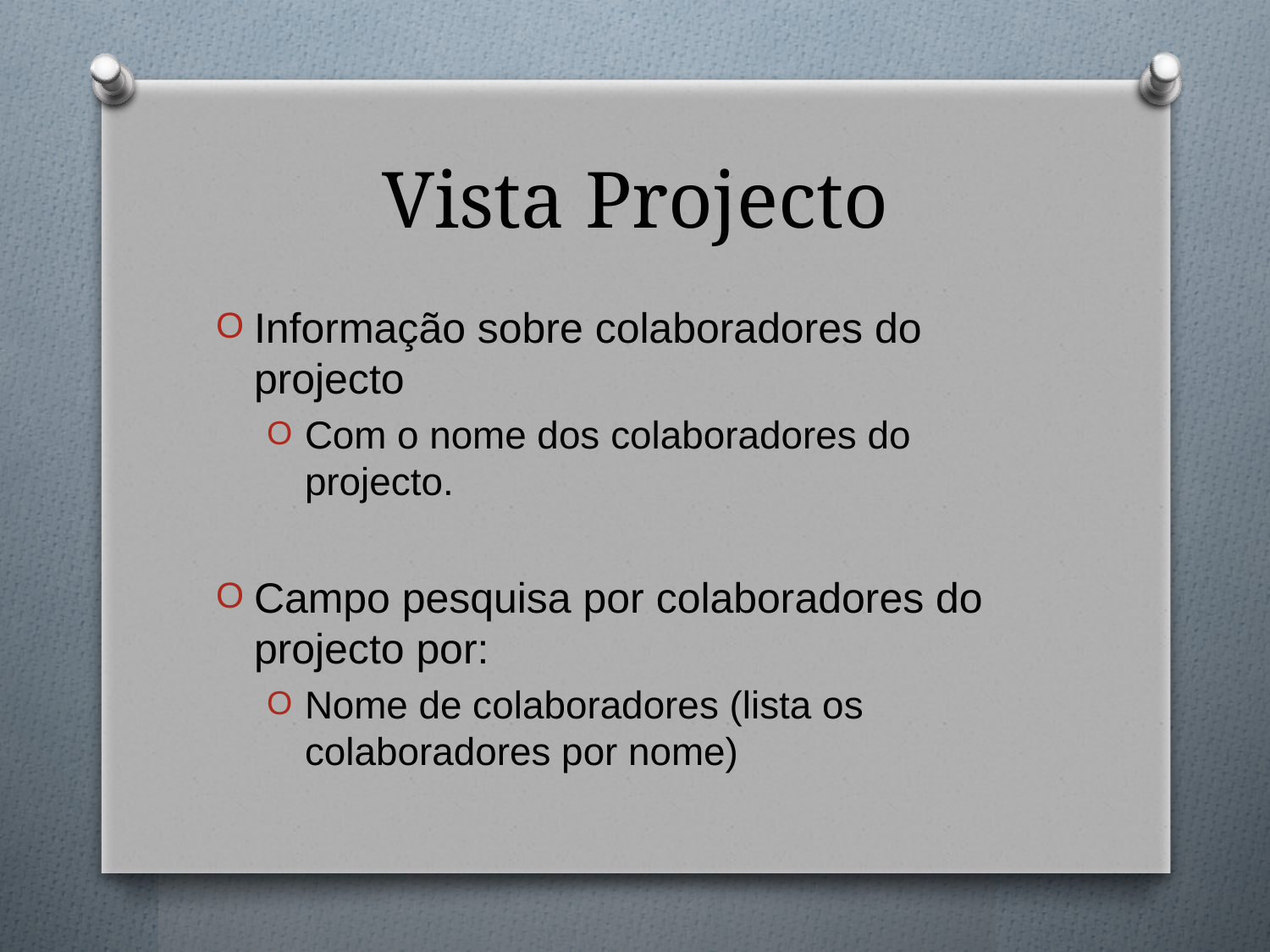

# Vista Projecto
Informação sobre colaboradores do projecto
Com o nome dos colaboradores do projecto.

Campo pesquisa por colaboradores do projecto por:
Nome de colaboradores (lista os colaboradores por nome)